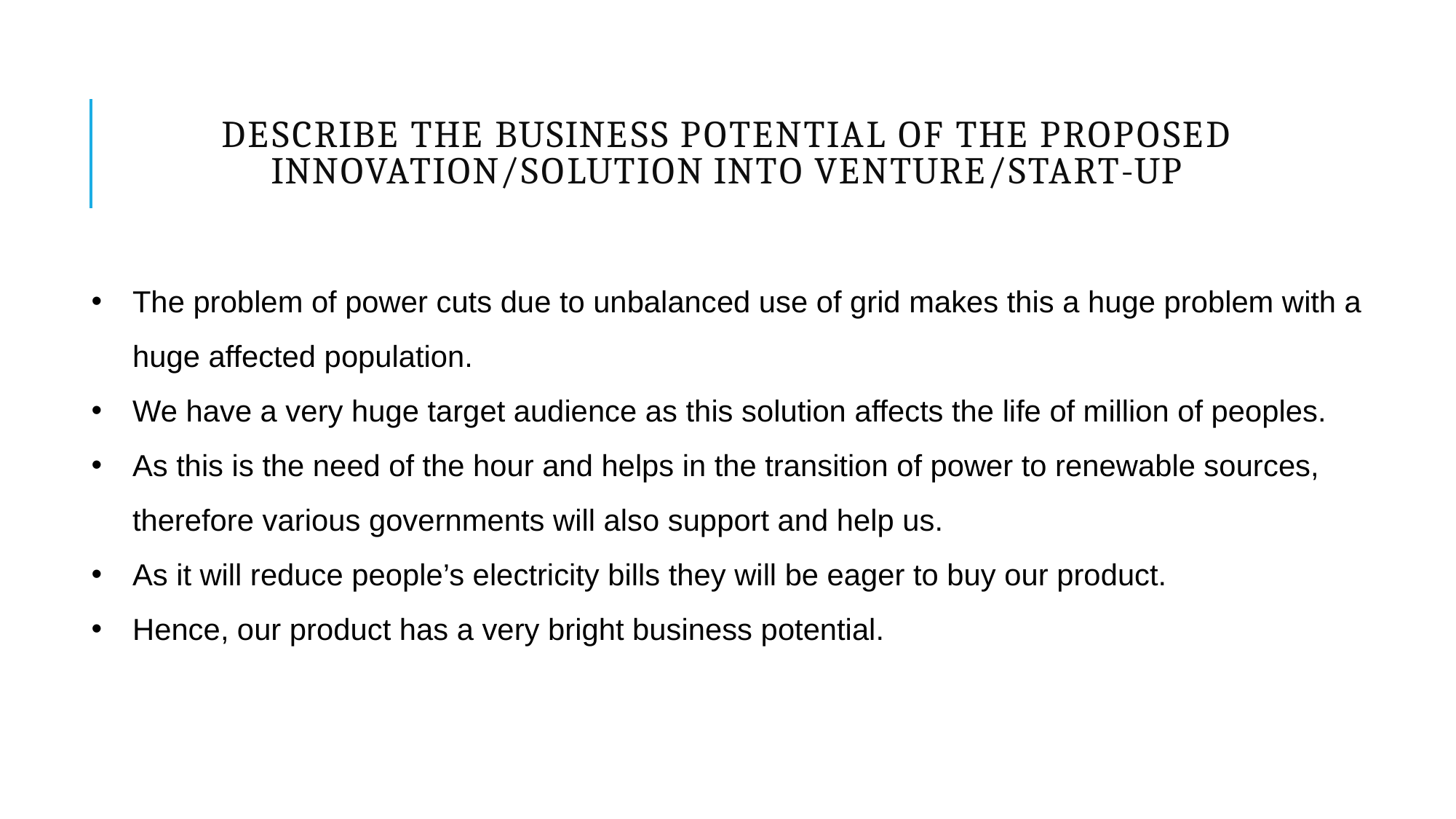

# Describe the Business Potential of the Proposed Innovation/Solution into Venture/Start-up
The problem of power cuts due to unbalanced use of grid makes this a huge problem with a huge affected population.
We have a very huge target audience as this solution affects the life of million of peoples.
As this is the need of the hour and helps in the transition of power to renewable sources, therefore various governments will also support and help us.
As it will reduce people’s electricity bills they will be eager to buy our product.
Hence, our product has a very bright business potential.